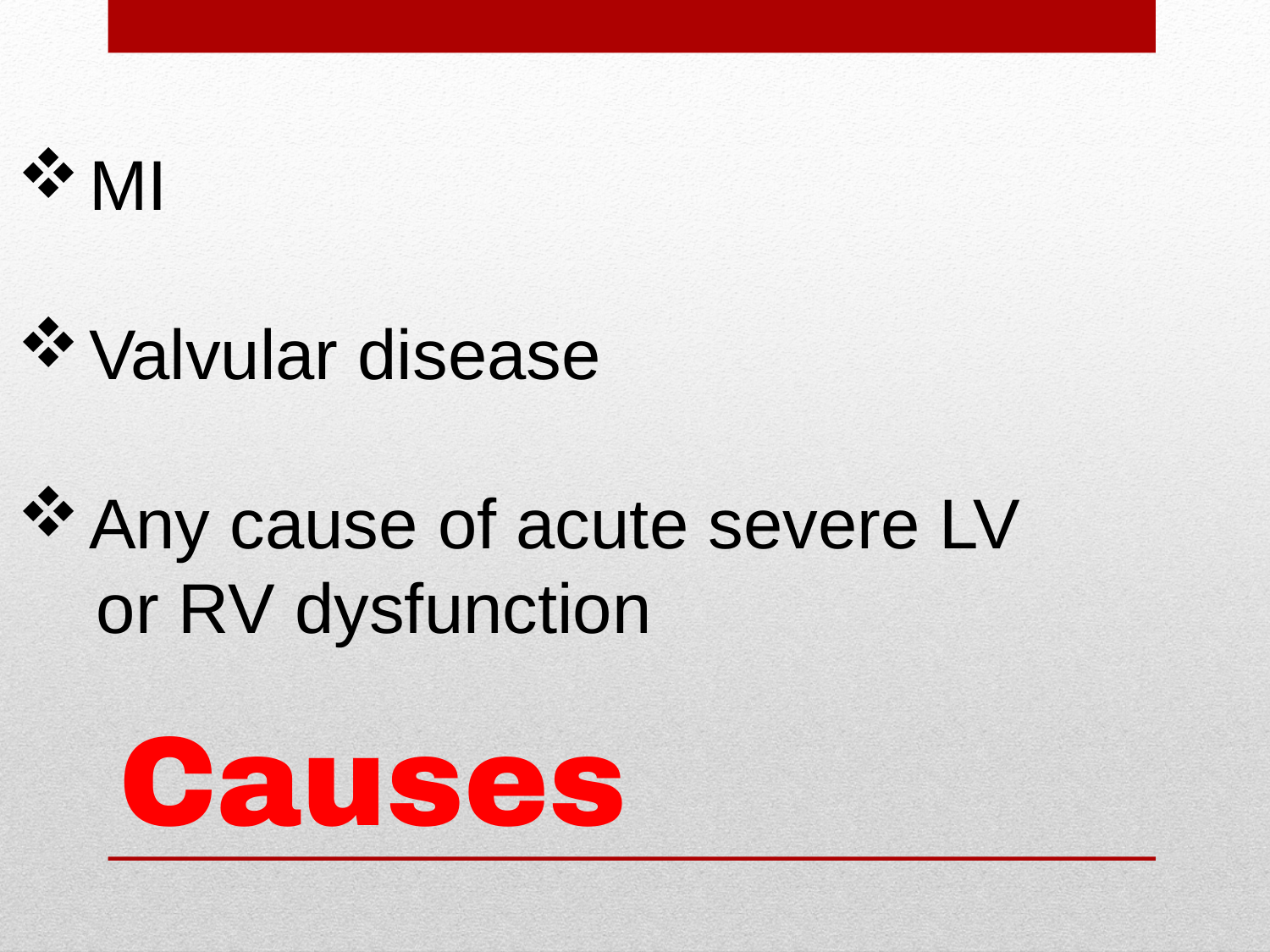

MI

Valvular disease

Any cause of acute severe LV
    or RV dysfunction
# Causes